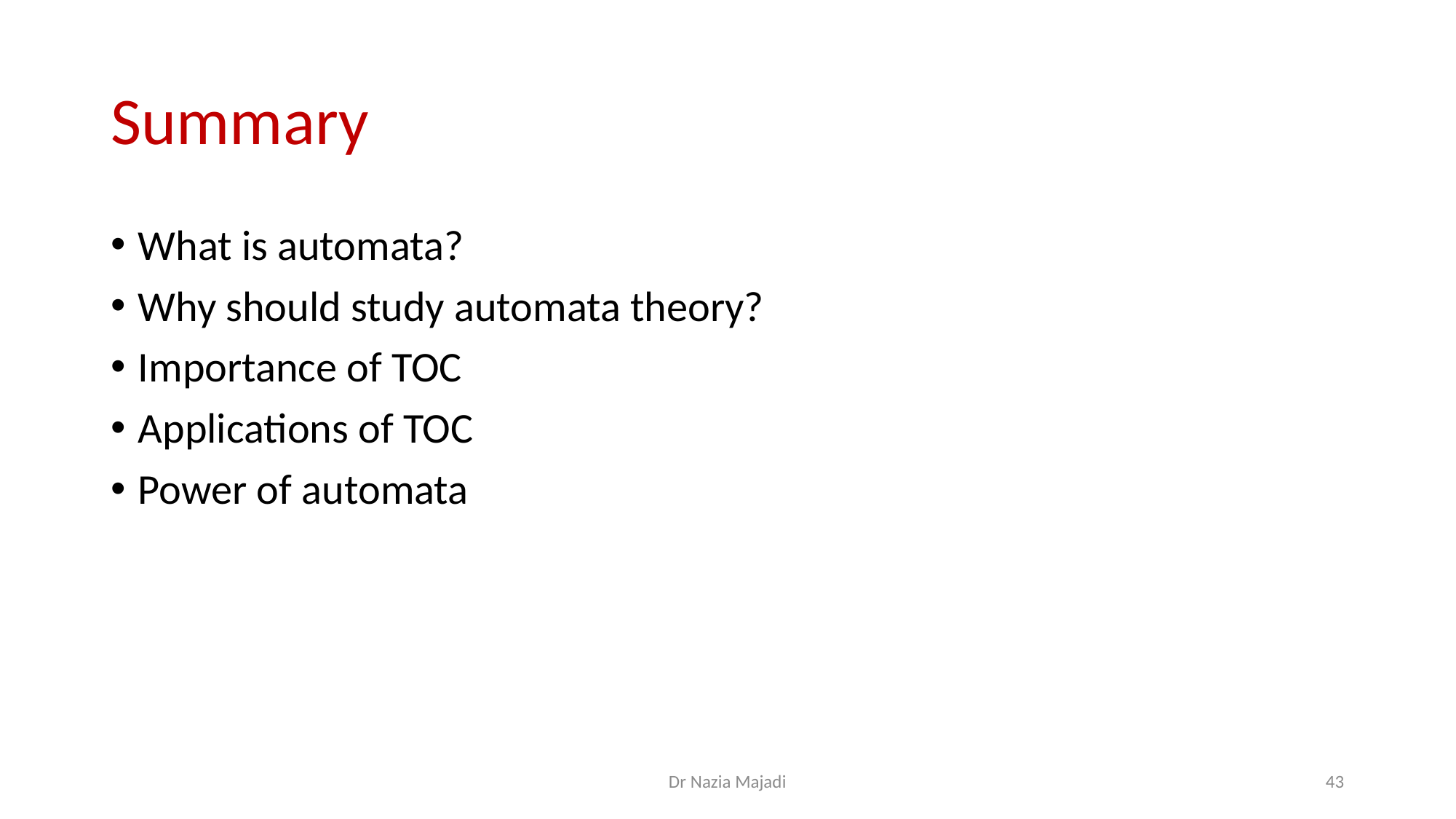

# Summary
What is automata?
Why should study automata theory?
Importance of TOC
Applications of TOC
Power of automata
Dr Nazia Majadi
43